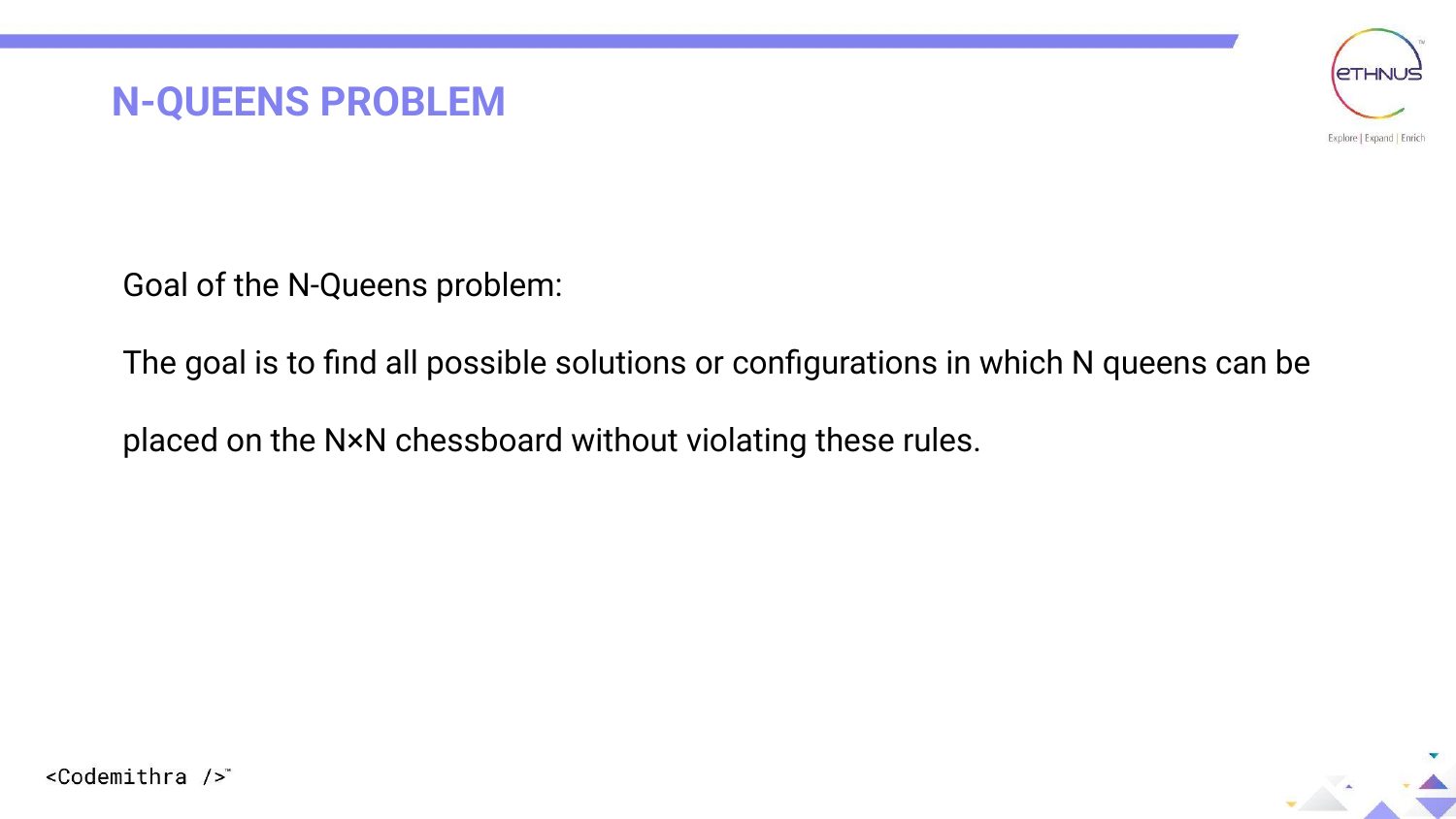

N-QUEENS PROBLEM
Goal of the N-Queens problem:
The goal is to find all possible solutions or configurations in which N queens can be placed on the N×N chessboard without violating these rules.